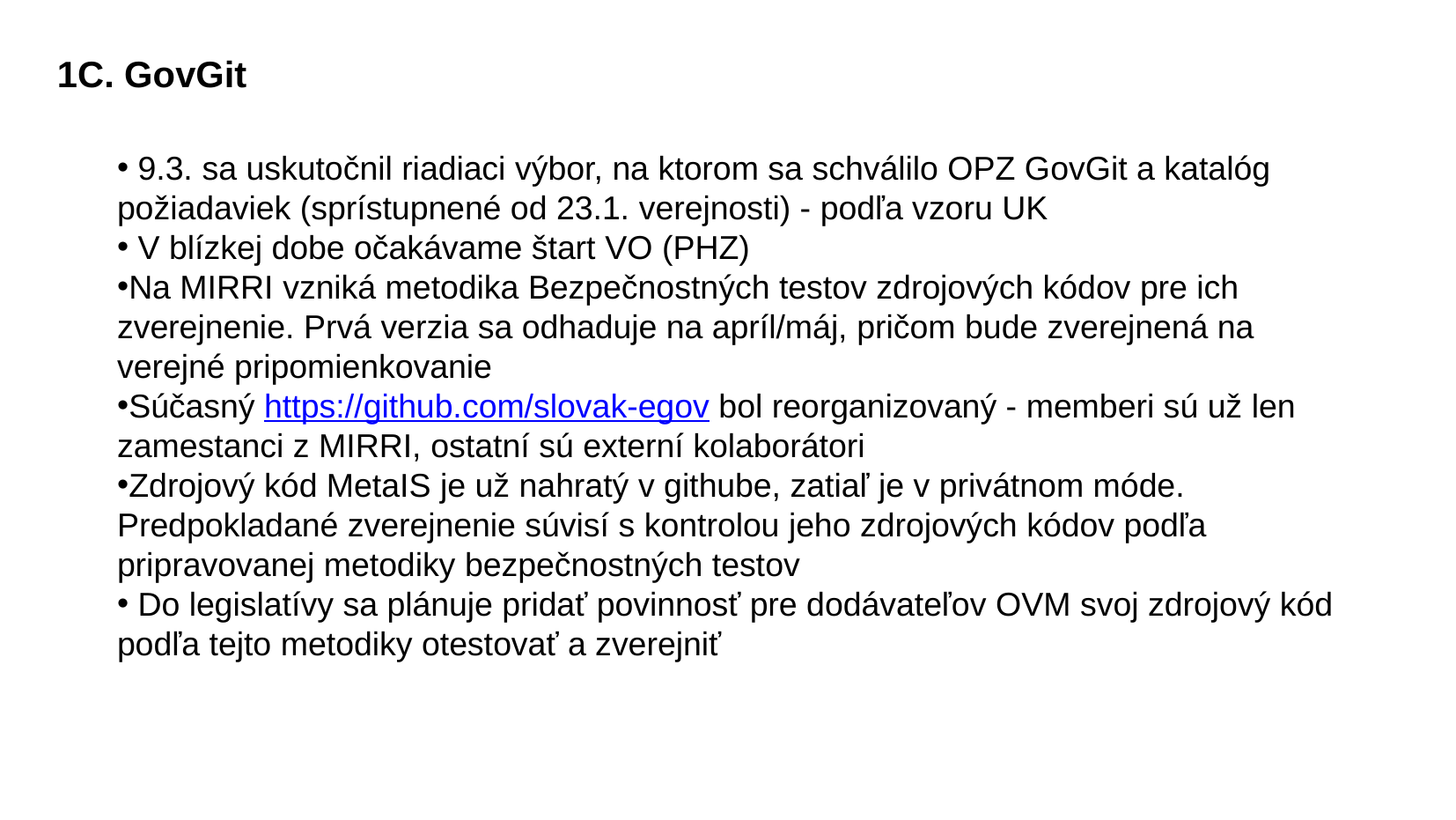

1C. GovGit
 9.3. sa uskutočnil riadiaci výbor, na ktorom sa schválilo OPZ GovGit a katalóg požiadaviek (sprístupnené od 23.1. verejnosti) - podľa vzoru UK
 V blízkej dobe očakávame štart VO (PHZ)
Na MIRRI vzniká metodika Bezpečnostných testov zdrojových kódov pre ich zverejnenie. Prvá verzia sa odhaduje na apríl/máj, pričom bude zverejnená na verejné pripomienkovanie
Súčasný https://github.com/slovak-egov bol reorganizovaný - memberi sú už len zamestanci z MIRRI, ostatní sú externí kolaborátori
Zdrojový kód MetaIS je už nahratý v githube, zatiaľ je v privátnom móde. Predpokladané zverejnenie súvisí s kontrolou jeho zdrojových kódov podľa pripravovanej metodiky bezpečnostných testov
 Do legislatívy sa plánuje pridať povinnosť pre dodávateľov OVM svoj zdrojový kód podľa tejto metodiky otestovať a zverejniť